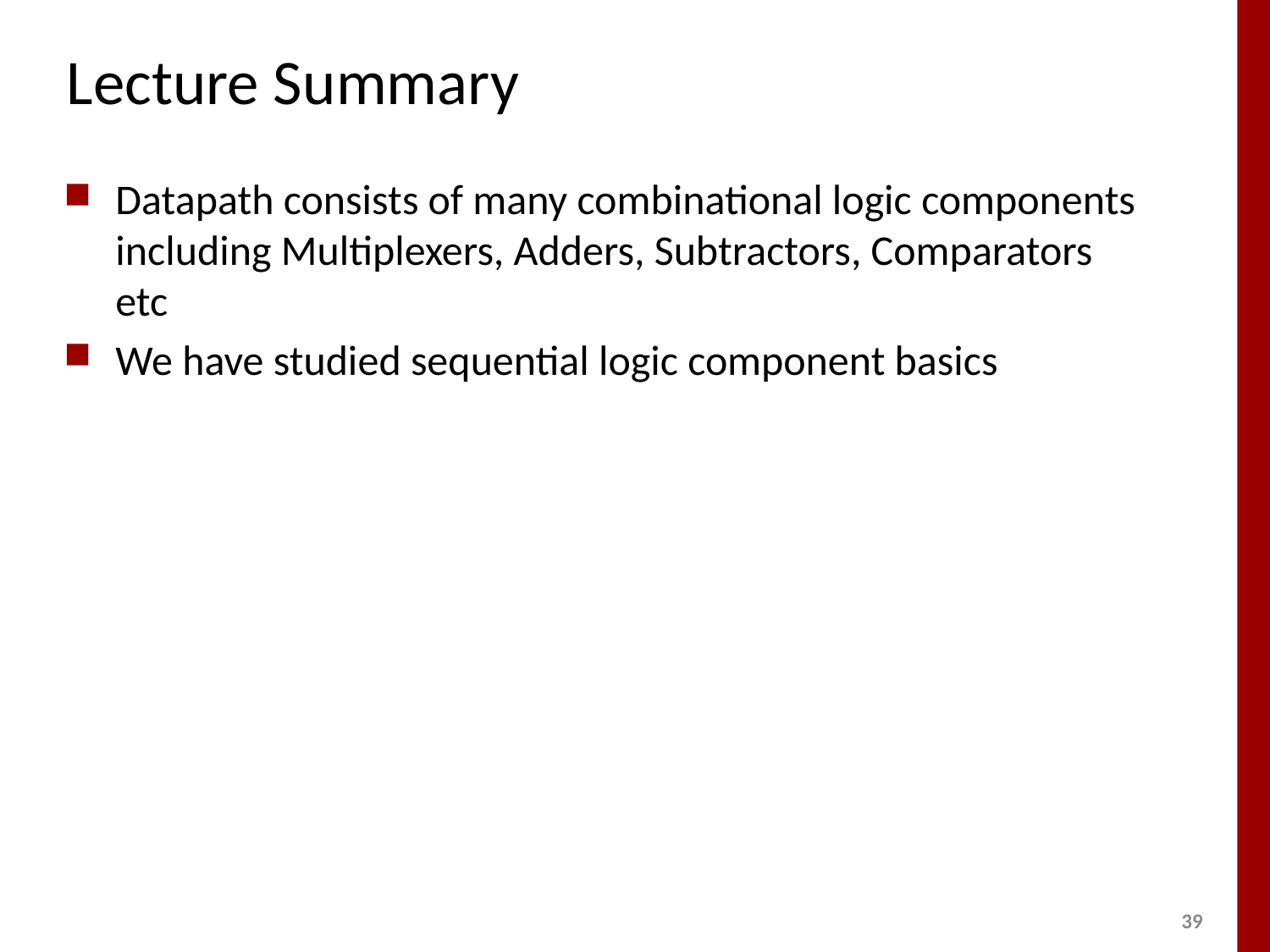

# Lecture Summary
Datapath consists of many combinational logic components including Multiplexers, Adders, Subtractors, Comparators etc
We have studied sequential logic component basics